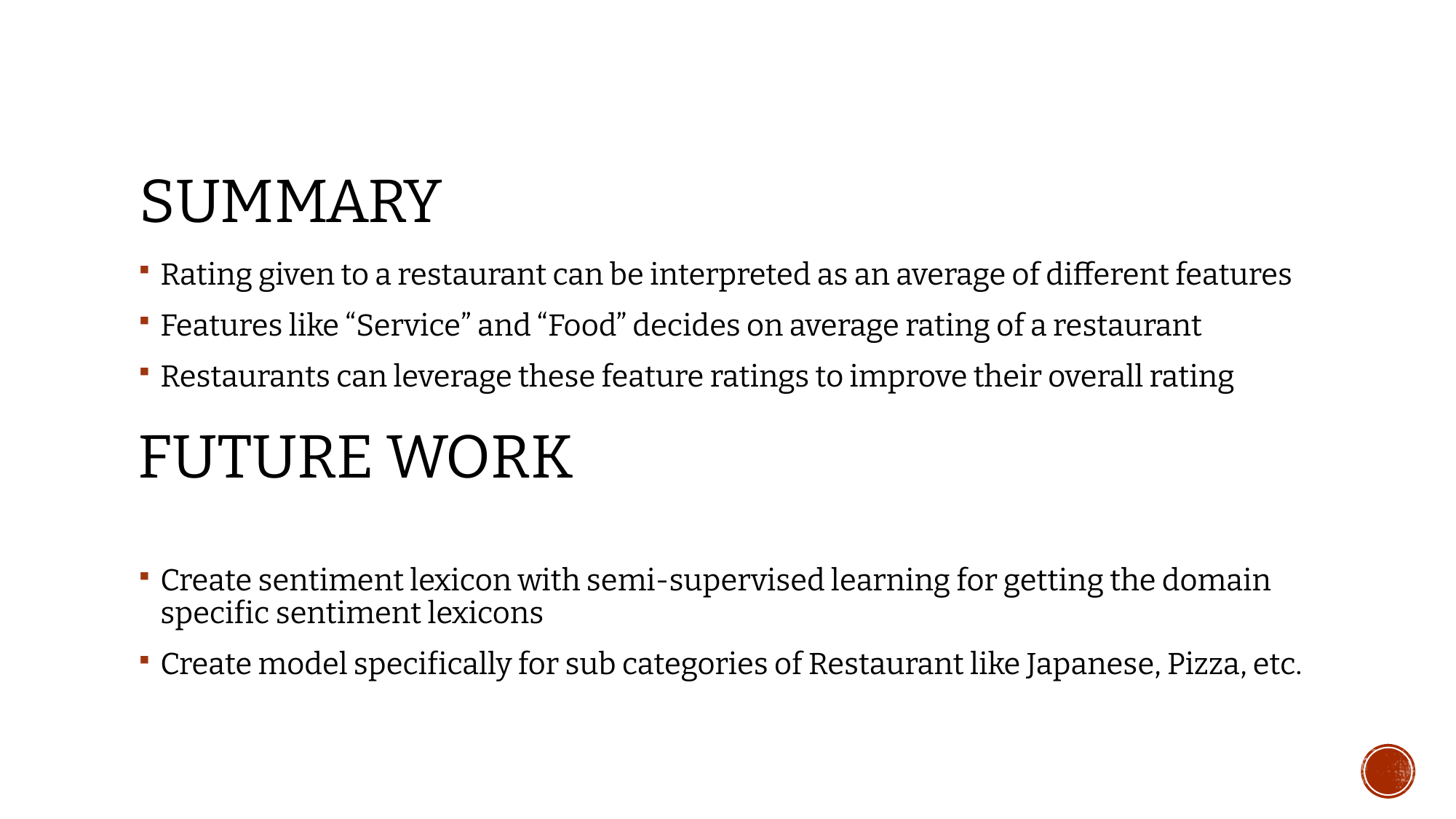

# Summary
Rating given to a restaurant can be interpreted as an average of different features
Features like “Service” and “Food” decides on average rating of a restaurant
Restaurants can leverage these feature ratings to improve their overall rating

Create sentiment lexicon with semi-supervised learning for getting the domain specific sentiment lexicons
Create model specifically for sub categories of Restaurant like Japanese, Pizza, etc.

Future Work